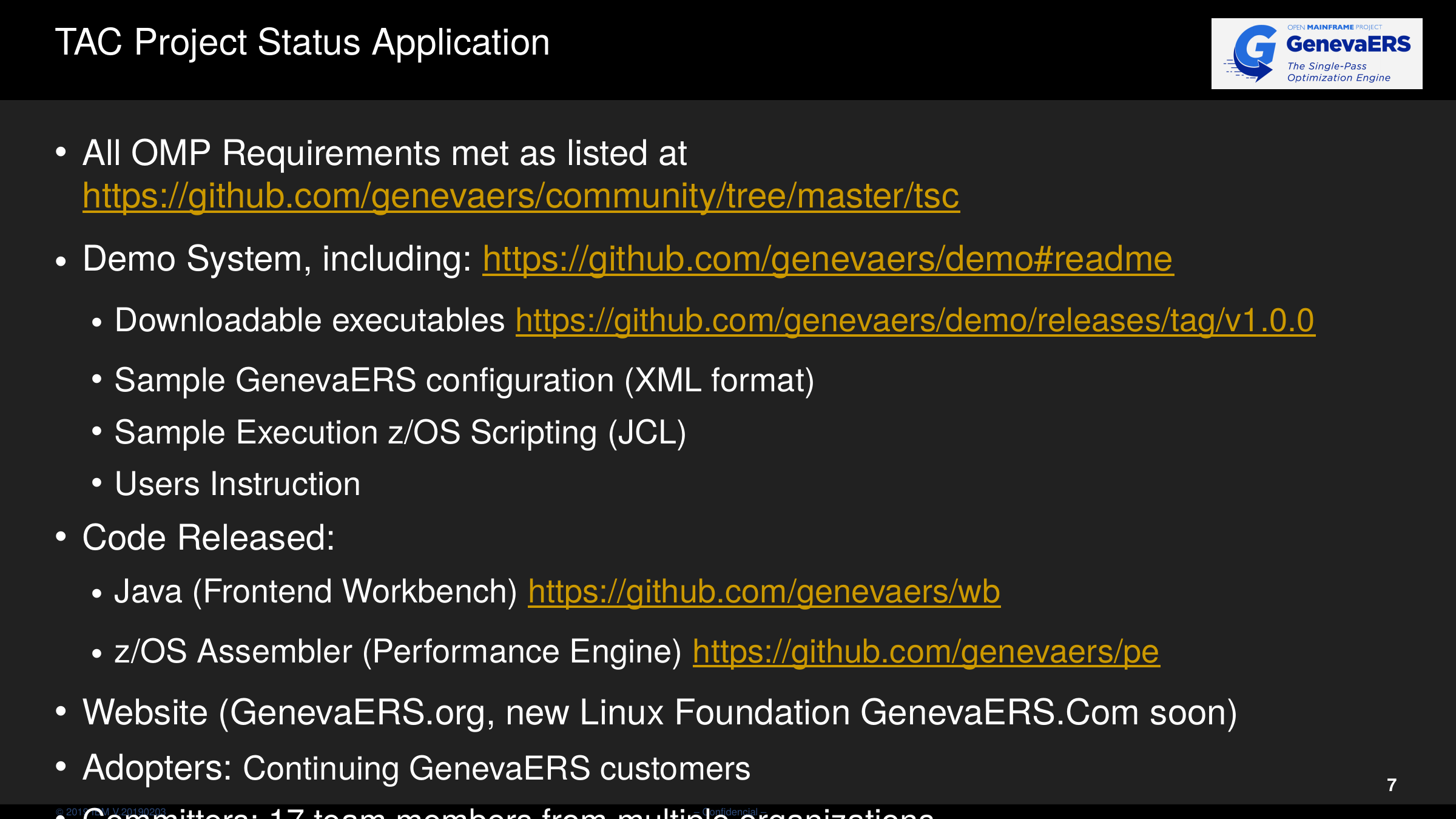

# TAC Project Status Application
All OMP Requirements met as listed at  https://github.com/genevaers/community/tree/master/tsc
Demo System, including: https://github.com/genevaers/demo#readme
Downloadable executables https://github.com/genevaers/demo/releases/tag/v1.0.0
Sample GenevaERS configuration (XML format)
Sample Execution z/OS Scripting (JCL)
Users Instruction
Code Released:
Java (Frontend Workbench) https://github.com/genevaers/wb
z/OS Assembler (Performance Engine) https://github.com/genevaers/pe
Website (GenevaERS.org, new Linux Foundation GenevaERS.Com soon)
Adopters: Continuing GenevaERS customers
Committers: 17 team members from multiple organizations
7